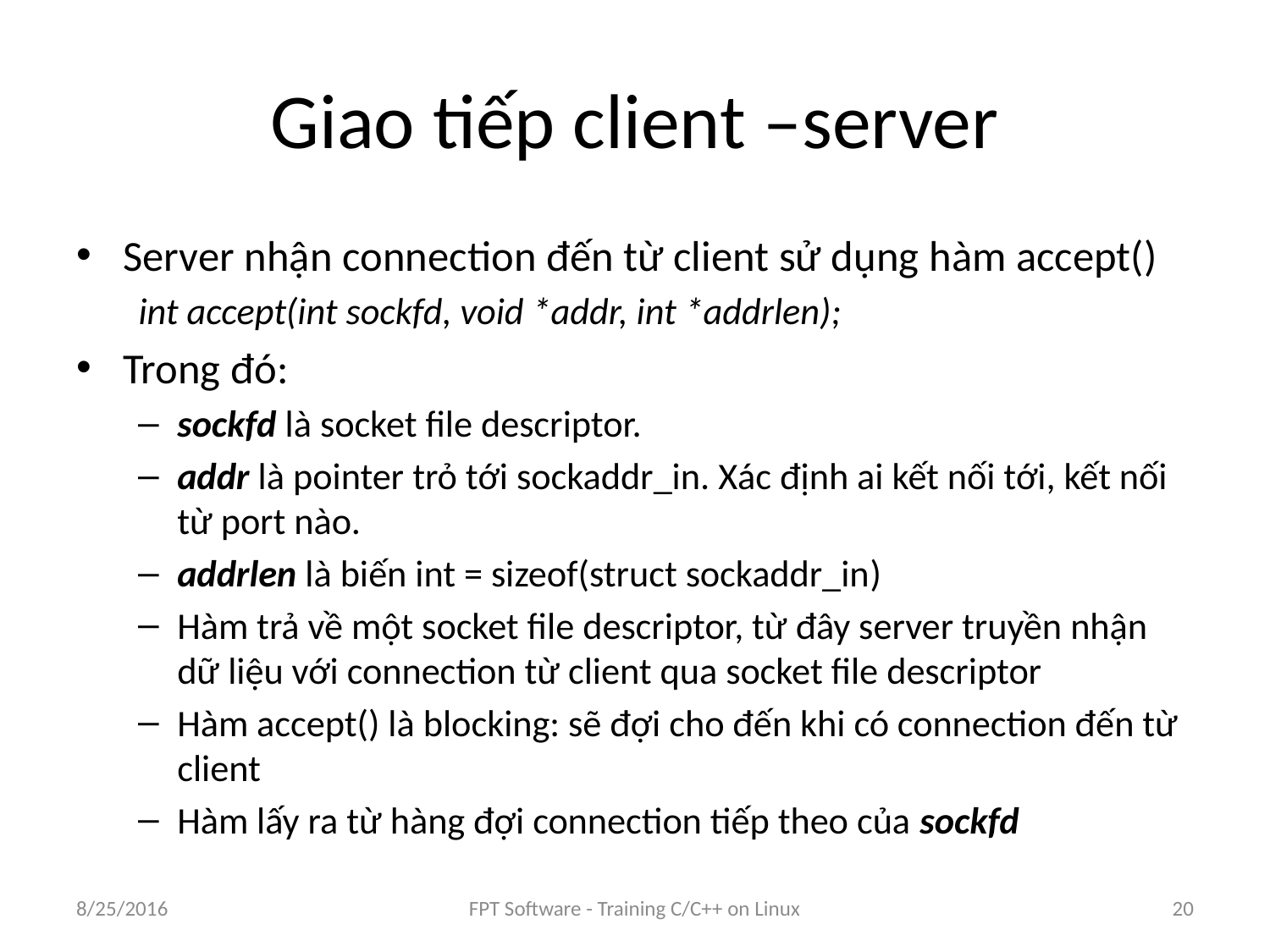

# Giao tiếp client –server
Server nhận connection đến từ client sử dụng hàm accept()
int accept(int sockfd, void *addr, int *addrlen);
Trong đó:
sockfd là socket file descriptor.
addr là pointer trỏ tới sockaddr_in. Xác định ai kết nối tới, kết nối từ port nào.
addrlen là biến int = sizeof(struct sockaddr_in)
Hàm trả về một socket file descriptor, từ đây server truyền nhận dữ liệu với connection từ client qua socket file descriptor
Hàm accept() là blocking: sẽ đợi cho đến khi có connection đến từ client
Hàm lấy ra từ hàng đợi connection tiếp theo của sockfd
8/25/2016
FPT Software - Training C/C++ on Linux
20